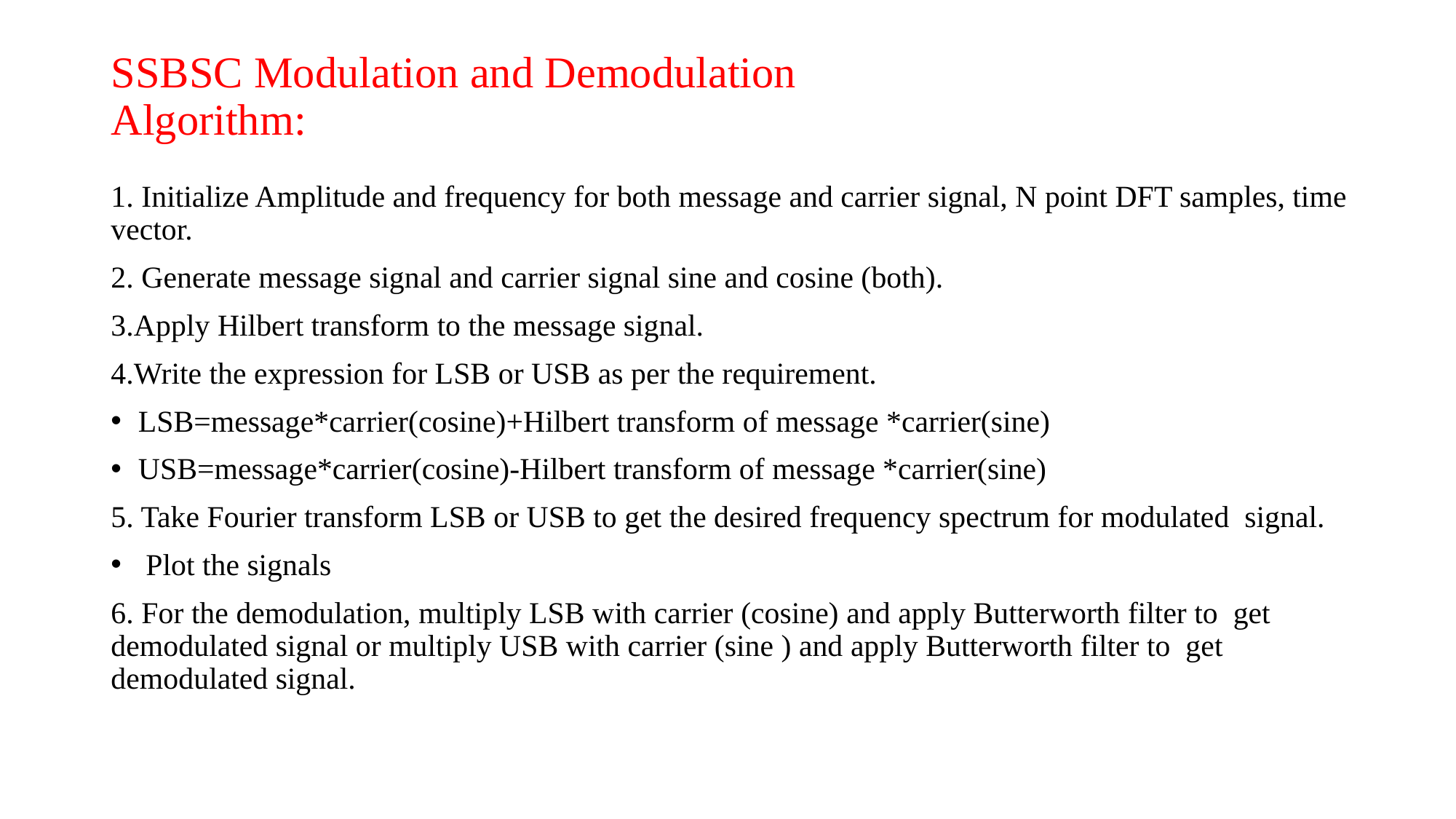

# SSBSC Modulation and Demodulation Algorithm:
1. Initialize Amplitude and frequency for both message and carrier signal, N point DFT samples, time vector.
2. Generate message signal and carrier signal sine and cosine (both).
3.Apply Hilbert transform to the message signal.
4.Write the expression for LSB or USB as per the requirement.
LSB=message*carrier(cosine)+Hilbert transform of message *carrier(sine)
USB=message*carrier(cosine)-Hilbert transform of message *carrier(sine)
5. Take Fourier transform LSB or USB to get the desired frequency spectrum for modulated  signal.
 Plot the signals
6. For the demodulation, multiply LSB with carrier (cosine) and apply Butterworth filter to  get demodulated signal or multiply USB with carrier (sine ) and apply Butterworth filter to  get demodulated signal.